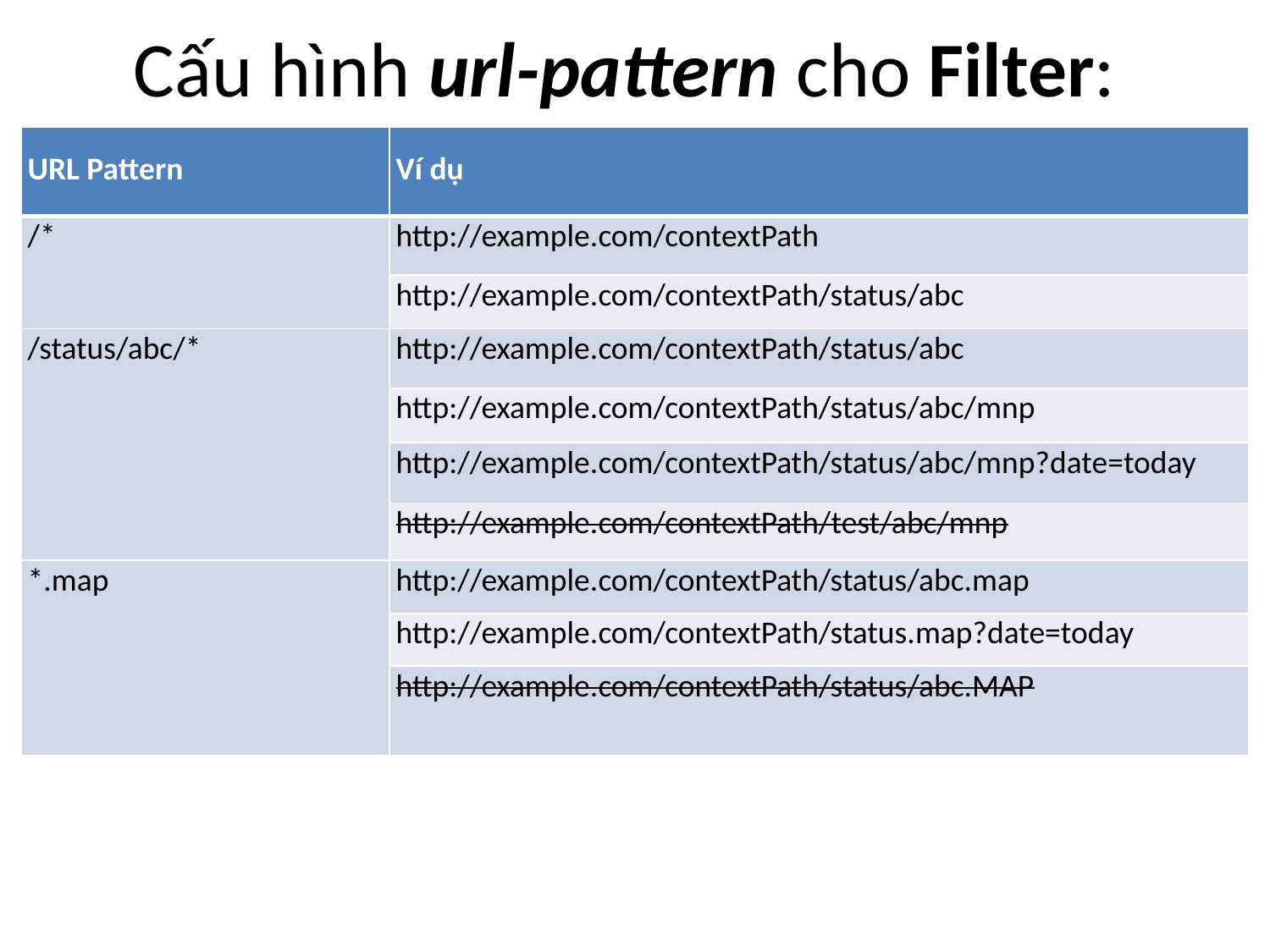

# Cấu hình url-pattern cho Filter:
| URL Pattern | Ví dụ |
| --- | --- |
| /\* | http://example.com/contextPath |
|  | http://example.com/contextPath/status/abc |
| /status/abc/\* | http://example.com/contextPath/status/abc |
|  | http://example.com/contextPath/status/abc/mnp |
|  | http://example.com/contextPath/status/abc/mnp?date=today |
|  | http://example.com/contextPath/test/abc/mnp |
| \*.map | http://example.com/contextPath/status/abc.map |
|  | http://example.com/contextPath/status.map?date=today |
|  | http://example.com/contextPath/status/abc.MAP |